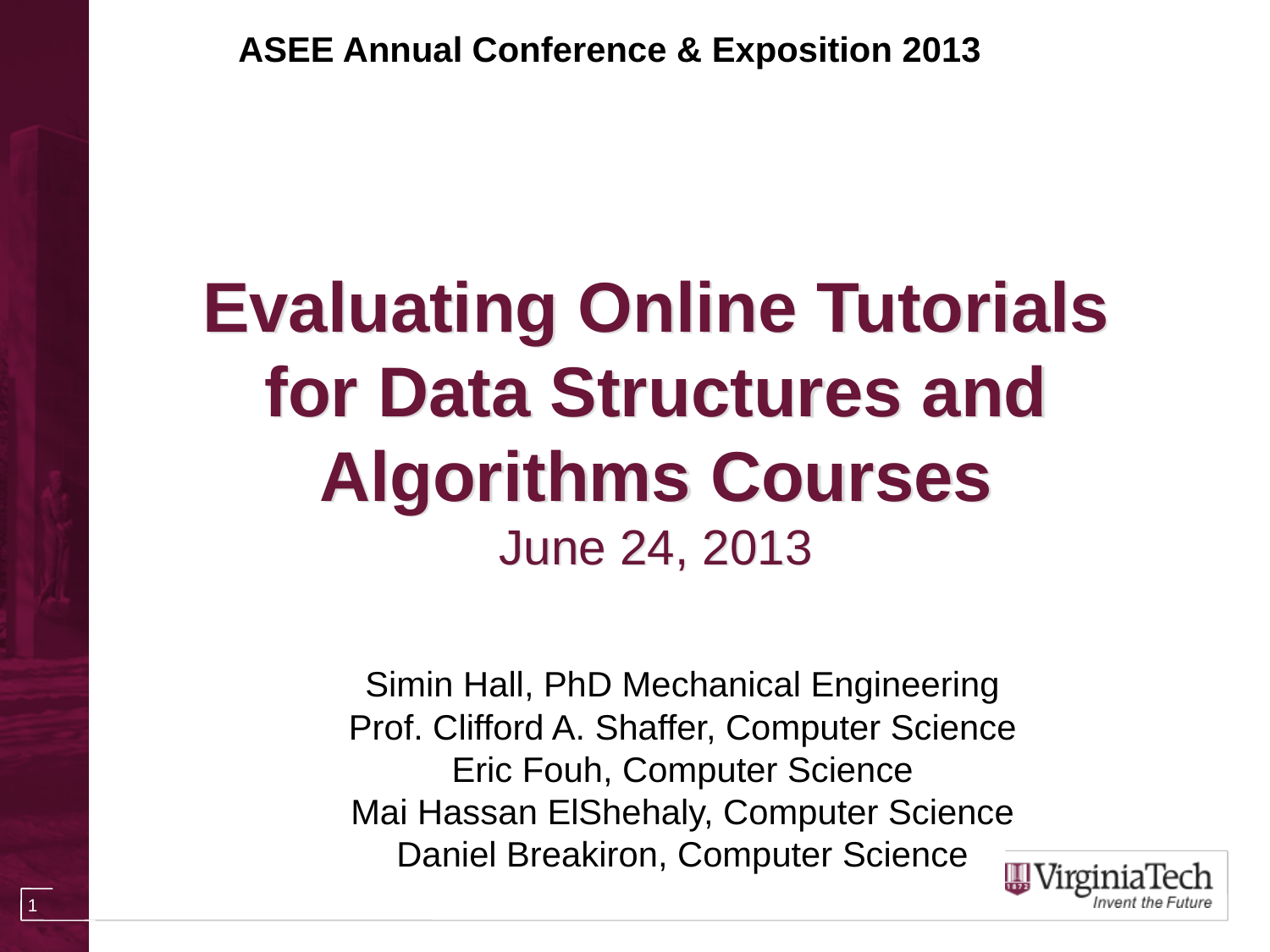

ASEE Annual Conference & Exposition 2013
# Evaluating Online Tutorials for Data Structures and Algorithms Courses June 24, 2013
Simin Hall, PhD Mechanical Engineering
Prof. Clifford A. Shaffer, Computer Science
Eric Fouh, Computer Science
Mai Hassan ElShehaly, Computer Science
Daniel Breakiron, Computer Science
1